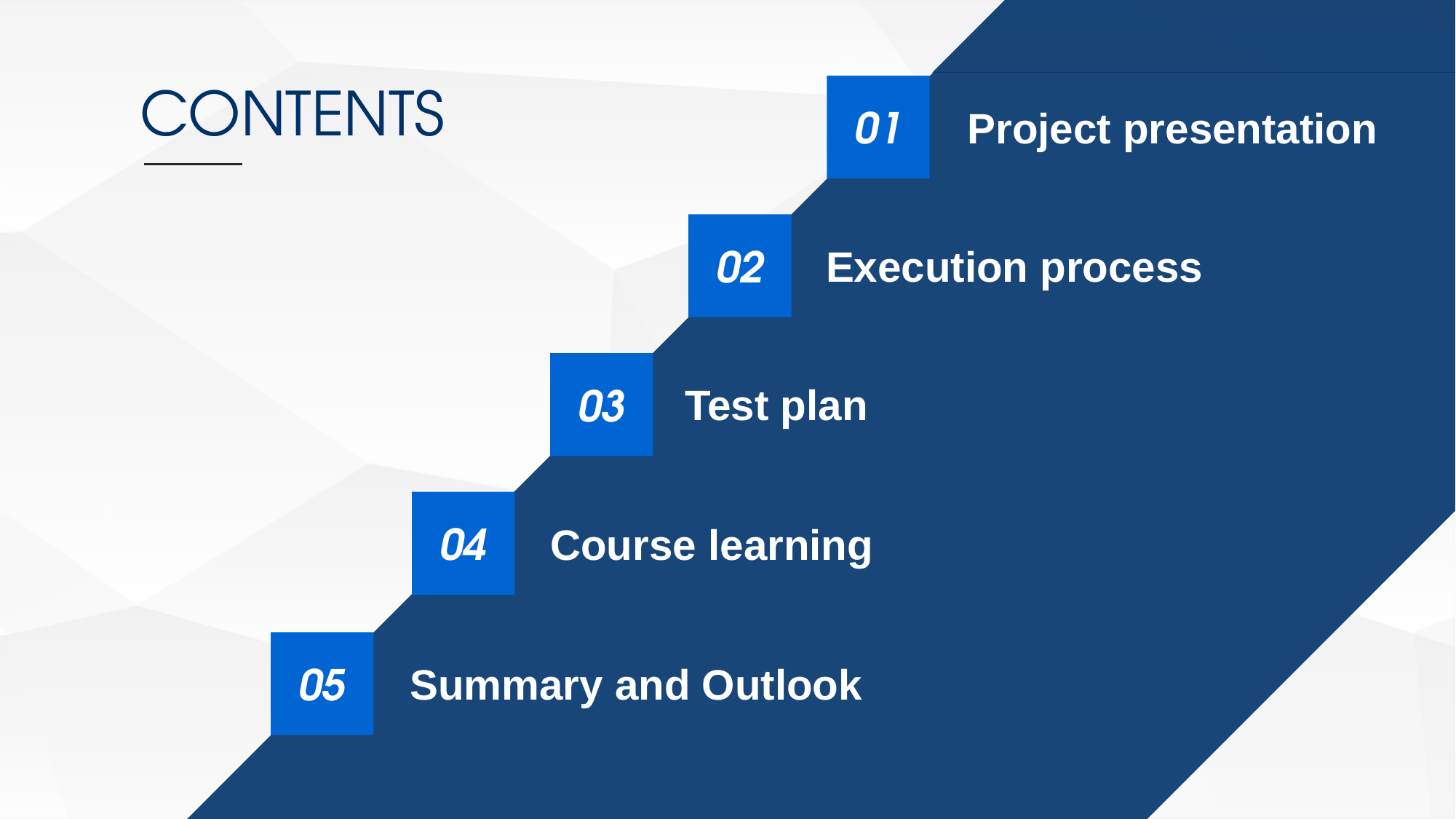

CONTENTS
01
Project presentation
02
Execution process

03
Test plan
04
Course learning
05
Summary and Outlook